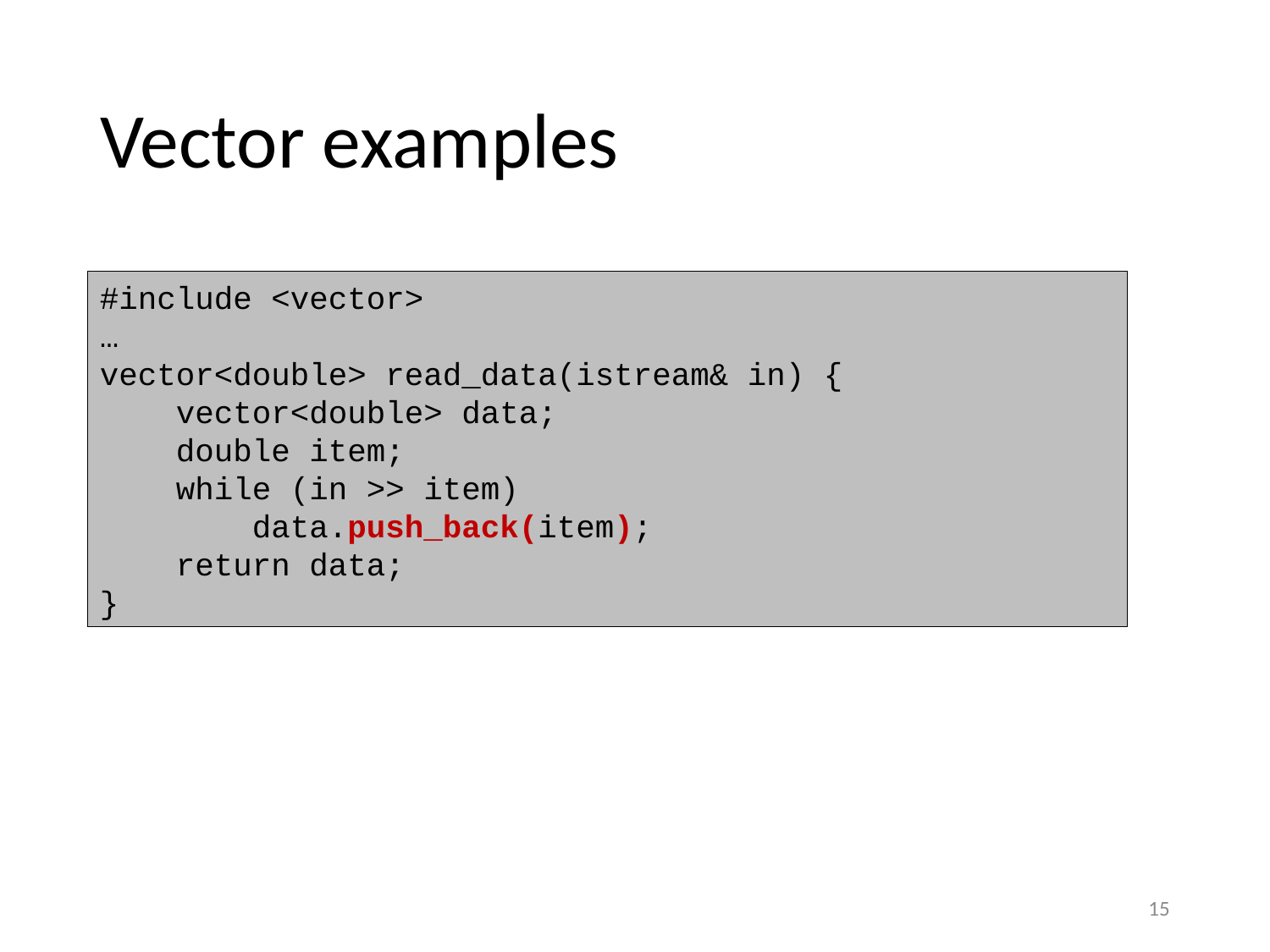

# Vector examples
#include <vector>
…
vector<double> read_data(istream& in) {
    vector<double> data;
    double item;
    while (in >> item)
        data.push_back(item);
    return data;
}
15